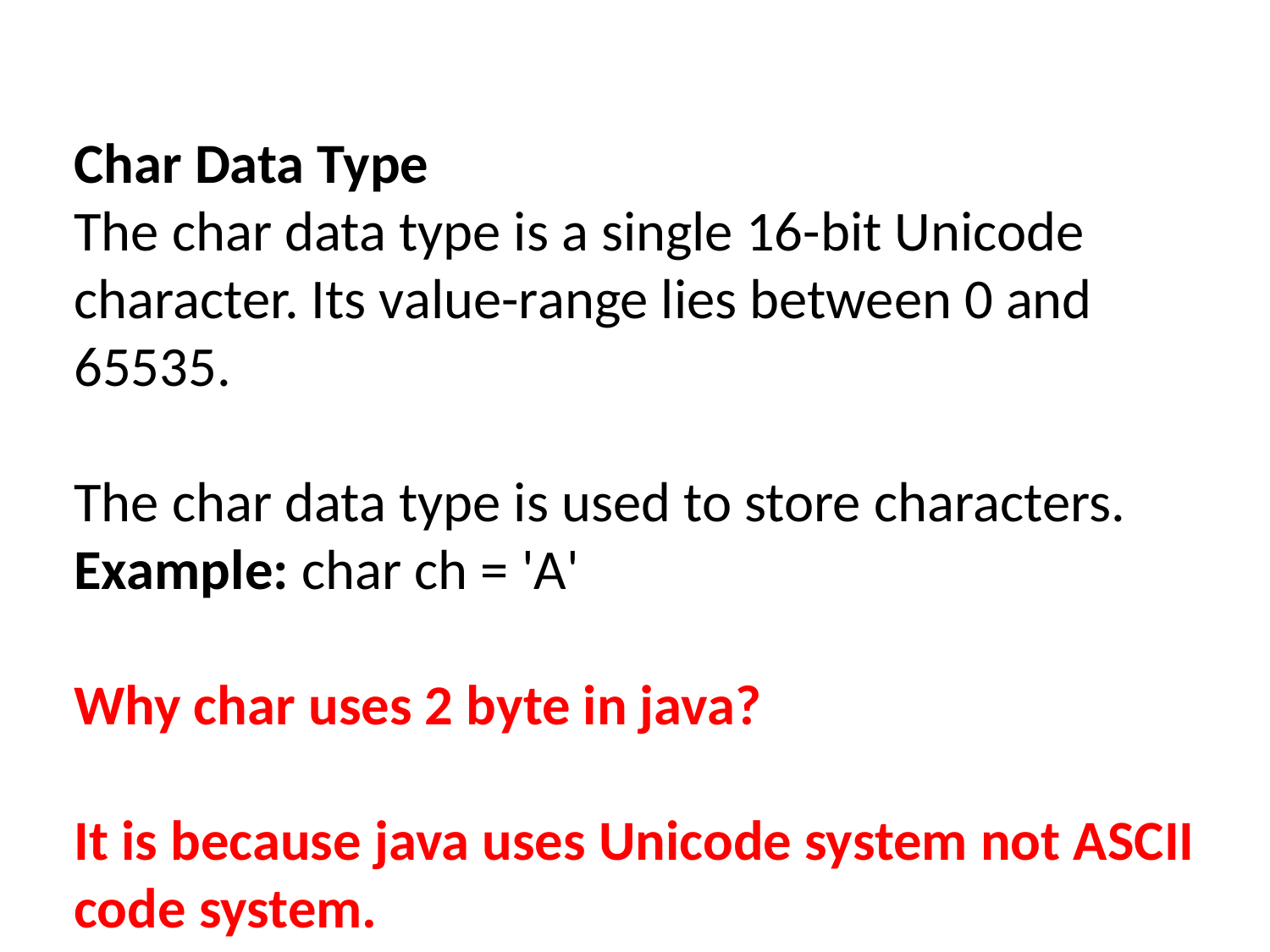

Char Data Type
The char data type is a single 16-bit Unicode character. Its value-range lies between 0 and 65535.

The char data type is used to store characters.
Example: char ch = 'A'

Why char uses 2 byte in java?

It is because java uses Unicode system not ASCII code system.